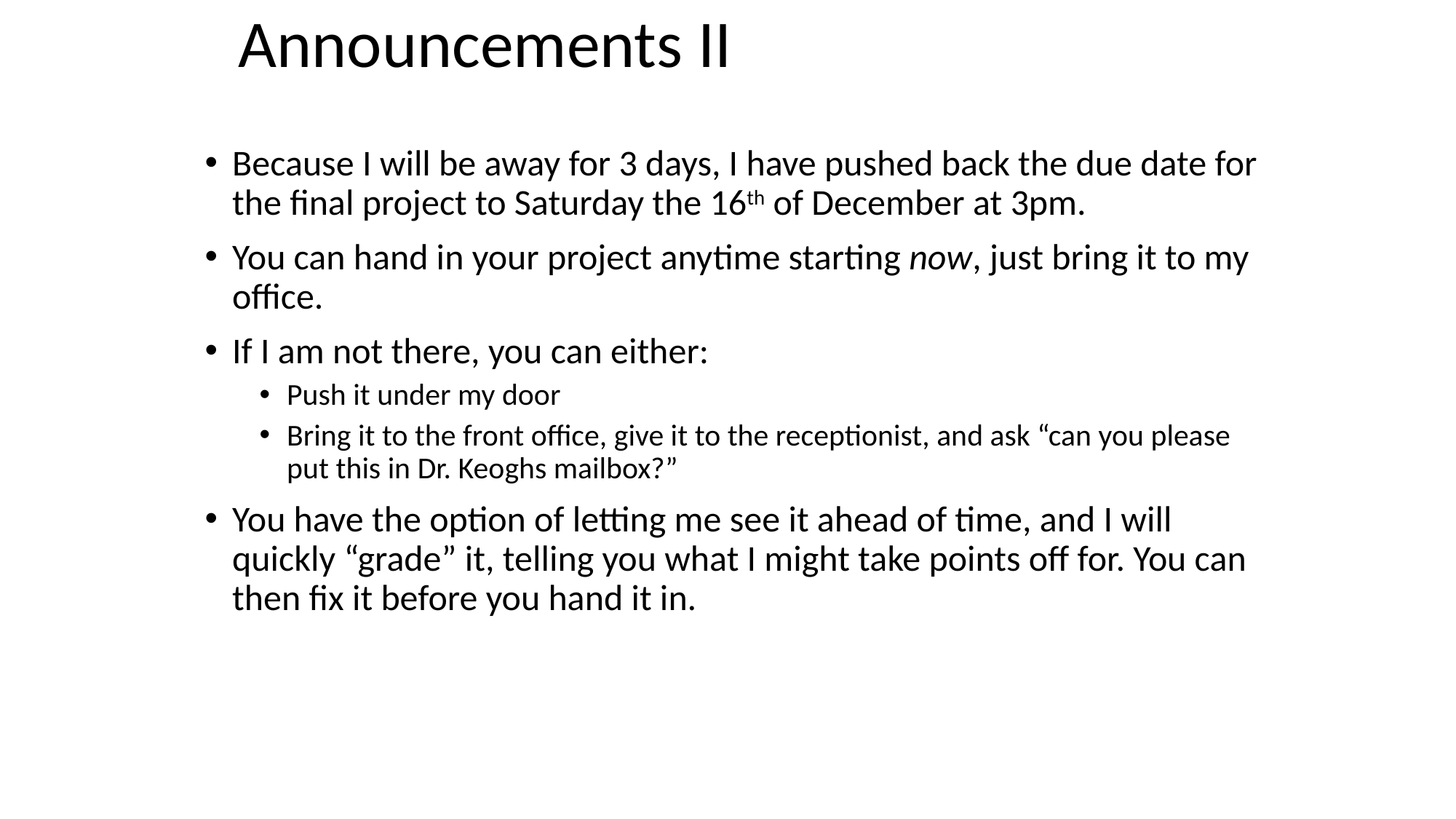

# Announcements II
Because I will be away for 3 days, I have pushed back the due date for the final project to Saturday the 16th of December at 3pm.
You can hand in your project anytime starting now, just bring it to my office.
If I am not there, you can either:
Push it under my door
Bring it to the front office, give it to the receptionist, and ask “can you please put this in Dr. Keoghs mailbox?”
You have the option of letting me see it ahead of time, and I will quickly “grade” it, telling you what I might take points off for. You can then fix it before you hand it in.